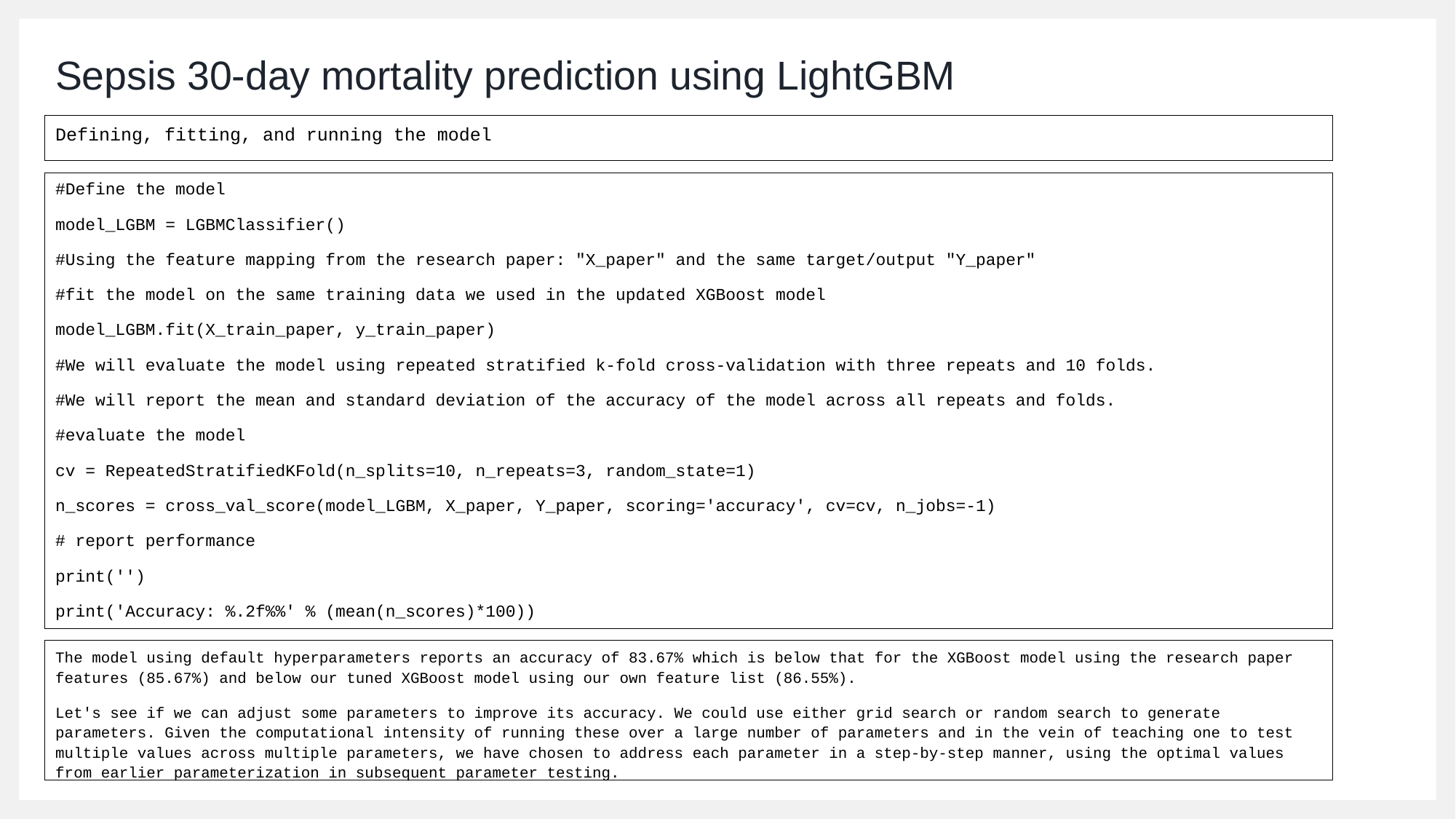

# Sepsis 30-day mortality prediction using LightGBM
Defining, fitting, and running the model
#Define the model
model_LGBM = LGBMClassifier()
#Using the feature mapping from the research paper: "X_paper" and the same target/output "Y_paper"
#fit the model on the same training data we used in the updated XGBoost model
model_LGBM.fit(X_train_paper, y_train_paper)
#We will evaluate the model using repeated stratified k-fold cross-validation with three repeats and 10 folds.
#We will report the mean and standard deviation of the accuracy of the model across all repeats and folds.
#evaluate the model
cv = RepeatedStratifiedKFold(n_splits=10, n_repeats=3, random_state=1)
n_scores = cross_val_score(model_LGBM, X_paper, Y_paper, scoring='accuracy', cv=cv, n_jobs=-1)
# report performance
print('')
print('Accuracy: %.2f%%' % (mean(n_scores)*100))
The model using default hyperparameters reports an accuracy of 83.67% which is below that for the XGBoost model using the research paper features (85.67%) and below our tuned XGBoost model using our own feature list (86.55%).
Let's see if we can adjust some parameters to improve its accuracy. We could use either grid search or random search to generate parameters. Given the computational intensity of running these over a large number of parameters and in the vein of teaching one to test multiple values across multiple parameters, we have chosen to address each parameter in a step-by-step manner, using the optimal values from earlier parameterization in subsequent parameter testing.